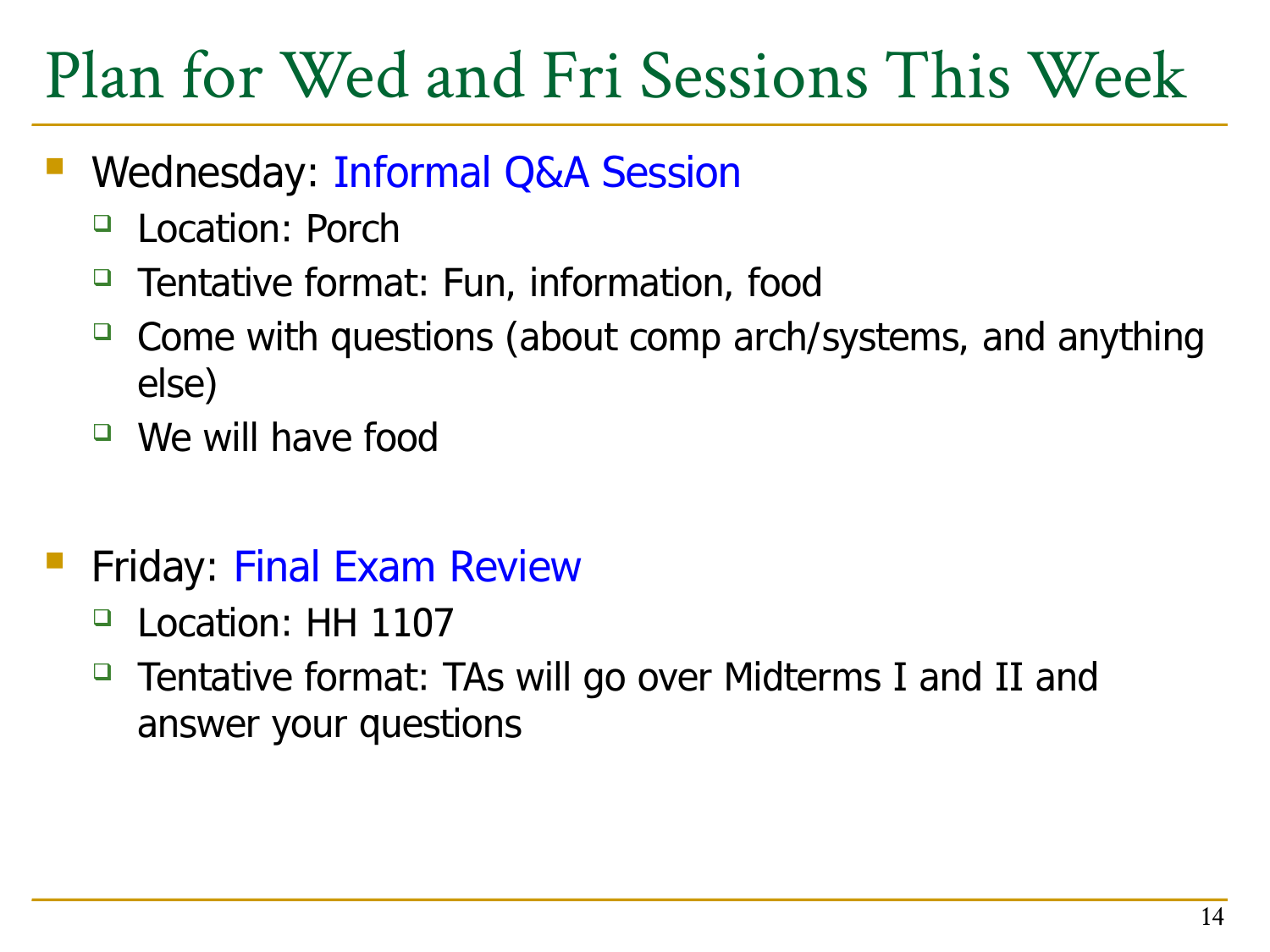

# Plan for Wed and Fri Sessions This Week
Wednesday: Informal Q&A Session
Location: Porch
Tentative format: Fun, information, food
Come with questions (about comp arch/systems, and anything else)
We will have food

Friday: Final Exam Review
Location: HH 1107
Tentative format: TAs will go over Midterms I and II and answer your questions
14